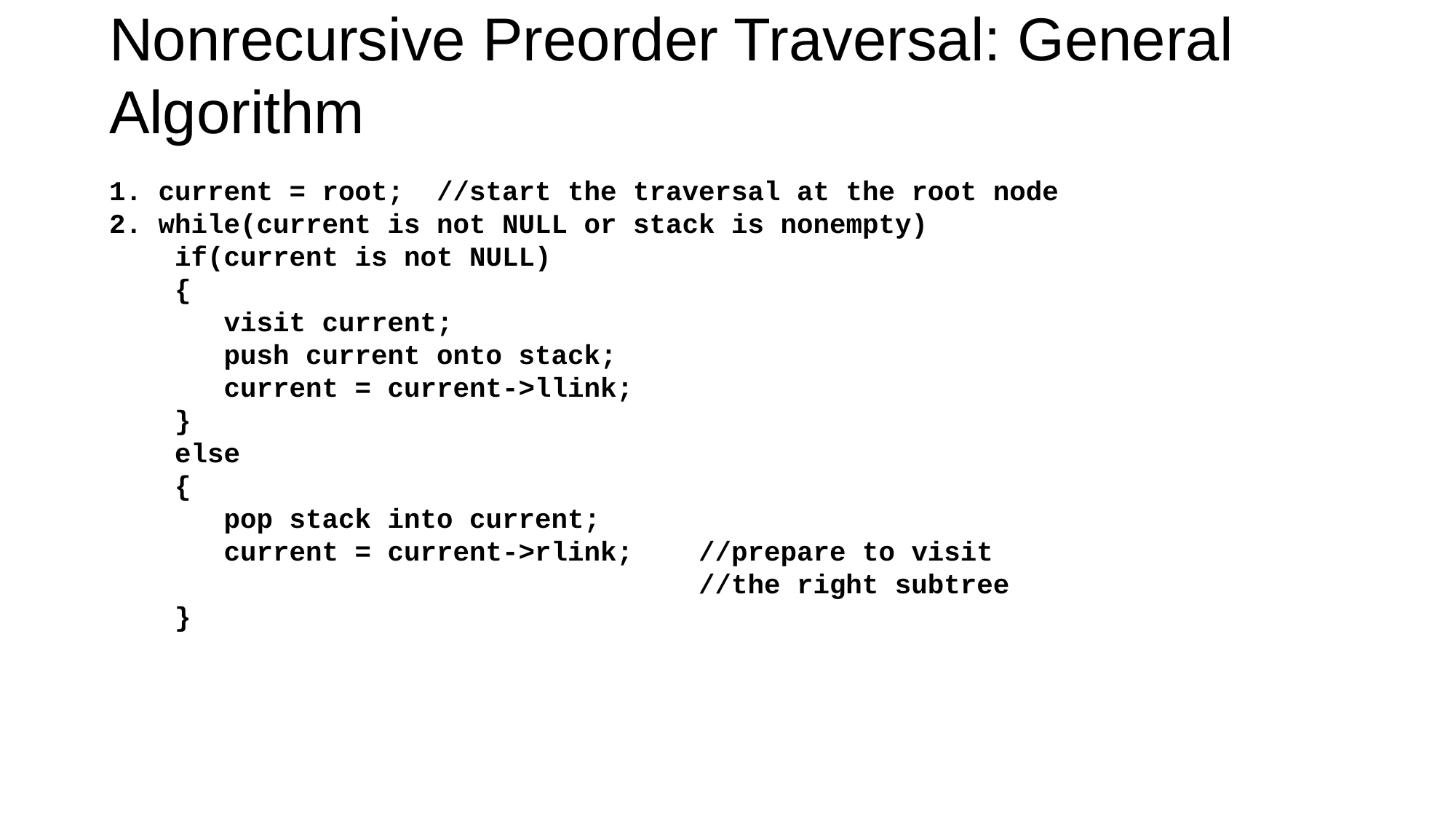

# Nonrecursive Preorder Traversal: General Algorithm
1. current = root;  //start the traversal at the root node
2. while(current is not NULL or stack is nonempty)
    if(current is not NULL)
    {
       visit current;
       push current onto stack;
       current = current->llink;
    }
    else
    {
       pop stack into current;
       current = current->rlink;    //prepare to visit
                                    //the right subtree
    }